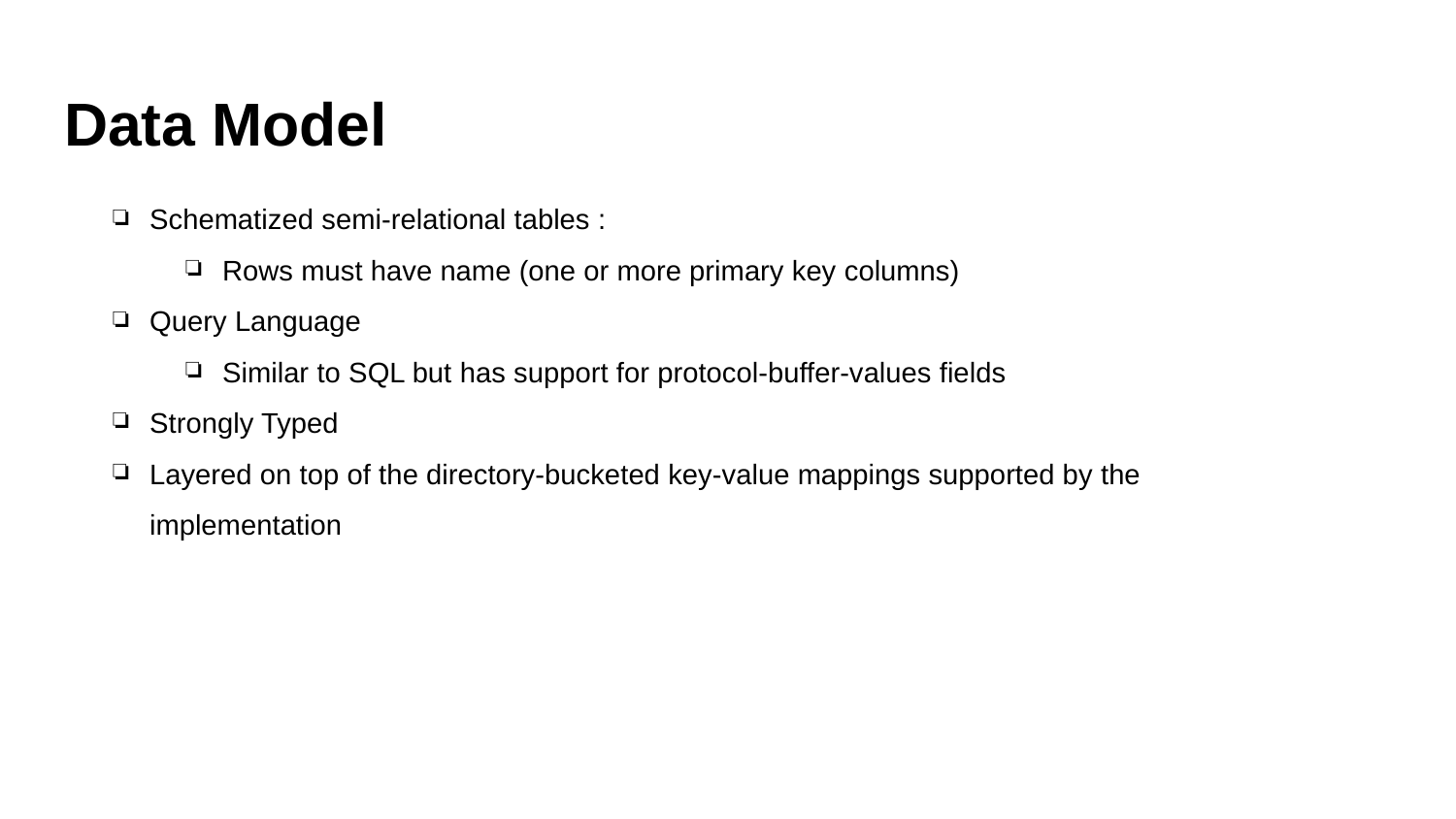

# Data Model
Schematized semi-relational tables :
Rows must have name (one or more primary key columns)
Query Language
Similar to SQL but has support for protocol-buffer-values fields
Strongly Typed
Layered on top of the directory-bucketed key-value mappings supported by the implementation